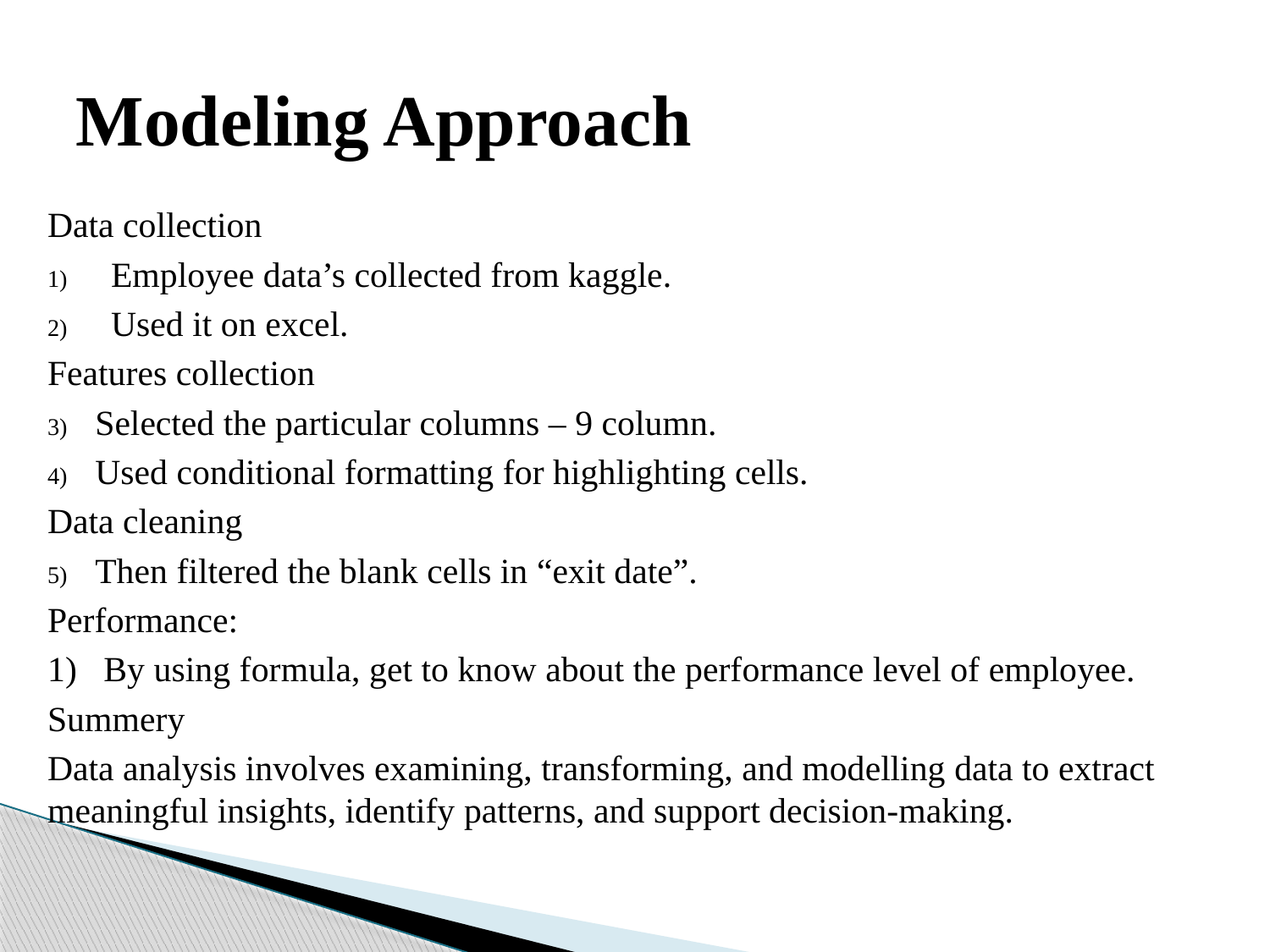

# Modeling Approach
Data collection
Employee data’s collected from kaggle.
Used it on excel.
Features collection
Selected the particular columns – 9 column.
Used conditional formatting for highlighting cells.
Data cleaning
Then filtered the blank cells in “exit date”.
Performance:
1)   By using formula, get to know about the performance level of employee.
Summery
Data analysis involves examining, transforming, and modelling data to extract meaningful insights, identify patterns, and support decision-making.